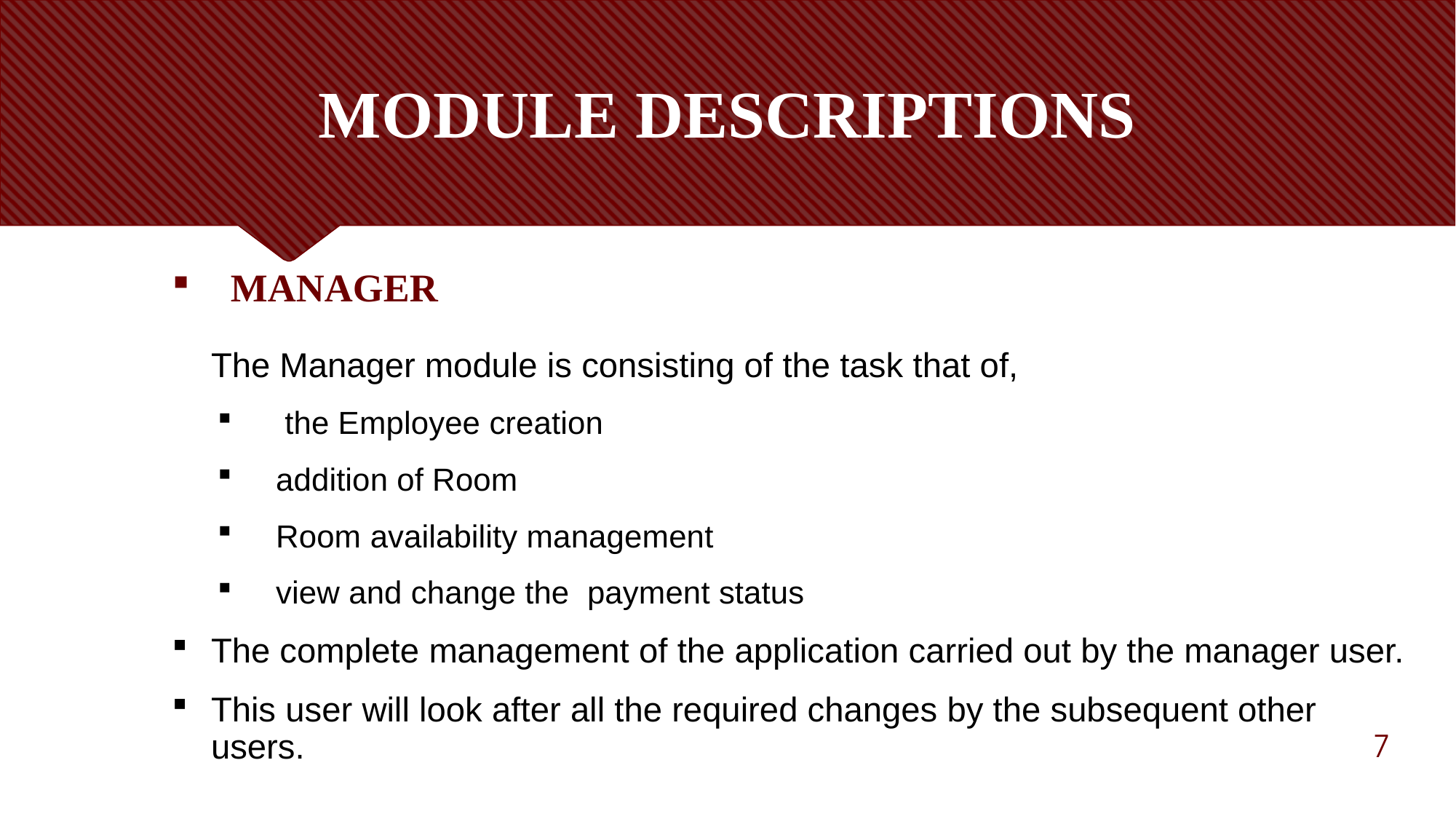

# MODULE DESCRIPTIONS
  MANAGER
The Manager module is consisting of the task that of,
 the Employee creation
addition of Room
Room availability management
view and change the  payment status
The complete management of the application carried out by the manager user.
This user will look after all the required changes by the subsequent other users.

7